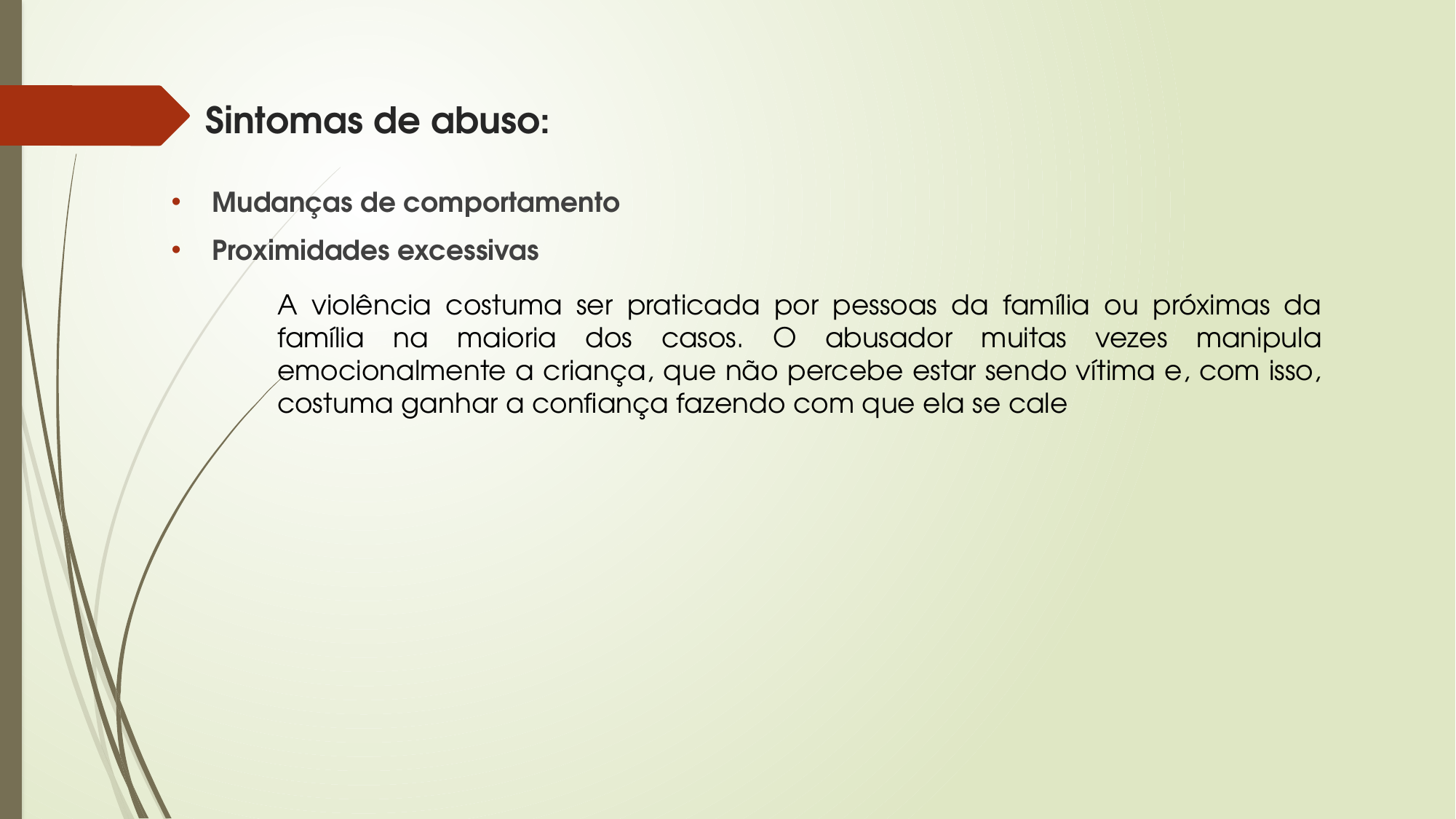

# Sintomas de abuso:
Mudanças de comportamento
Proximidades excessivas
A violência costuma ser praticada por pessoas da família ou próximas da família na maioria dos casos. O abusador muitas vezes manipula emocionalmente a criança, que não percebe estar sendo vítima e, com isso, costuma ganhar a confiança fazendo com que ela se cale